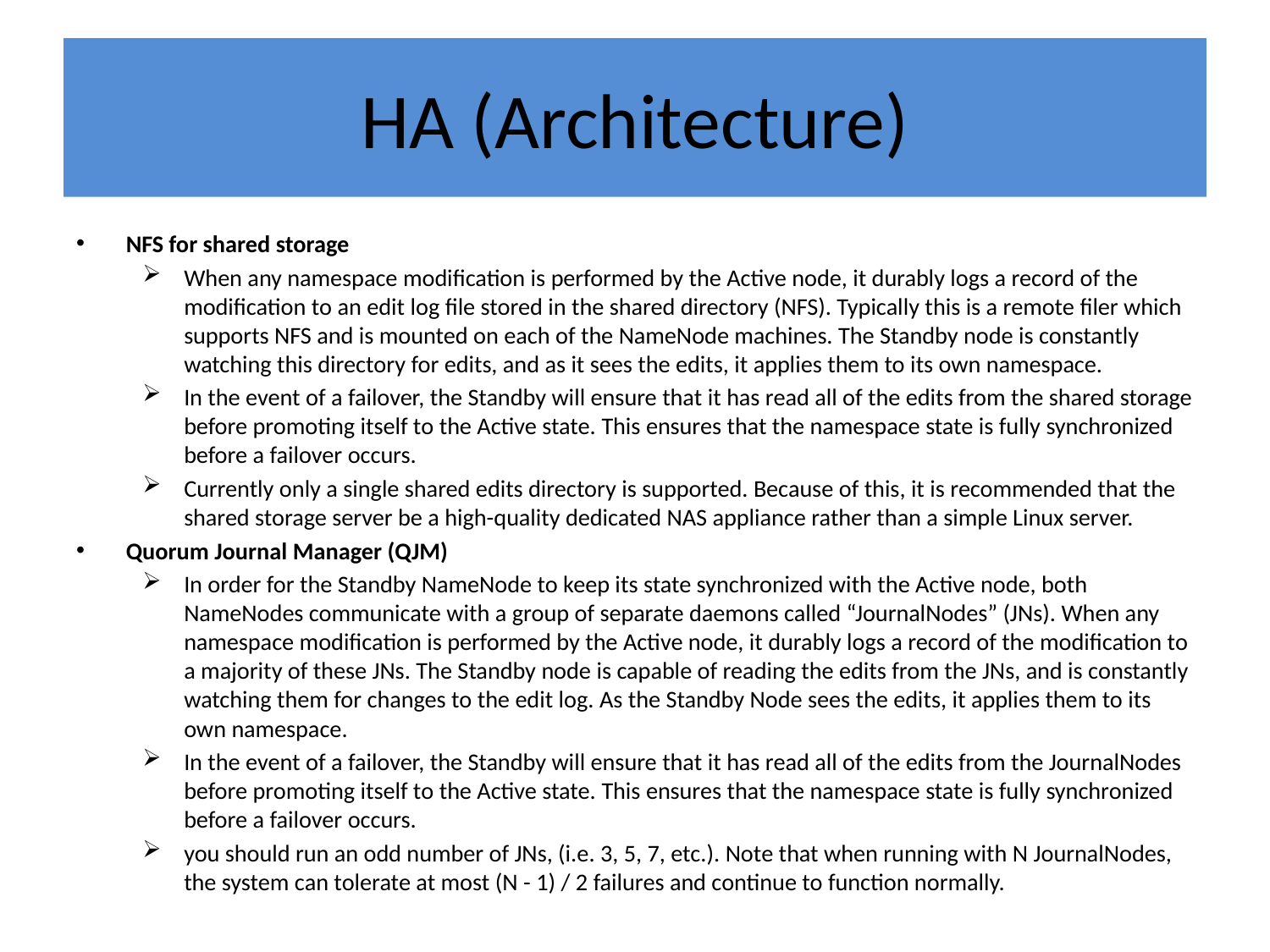

# HA (Architecture)
NFS for shared storage
When any namespace modification is performed by the Active node, it durably logs a record of the modification to an edit log file stored in the shared directory (NFS). Typically this is a remote filer which supports NFS and is mounted on each of the NameNode machines. The Standby node is constantly watching this directory for edits, and as it sees the edits, it applies them to its own namespace.
In the event of a failover, the Standby will ensure that it has read all of the edits from the shared storage before promoting itself to the Active state. This ensures that the namespace state is fully synchronized before a failover occurs.
Currently only a single shared edits directory is supported. Because of this, it is recommended that the shared storage server be a high-quality dedicated NAS appliance rather than a simple Linux server.
Quorum Journal Manager (QJM)
In order for the Standby NameNode to keep its state synchronized with the Active node, both NameNodes communicate with a group of separate daemons called “JournalNodes” (JNs). When any namespace modification is performed by the Active node, it durably logs a record of the modification to a majority of these JNs. The Standby node is capable of reading the edits from the JNs, and is constantly watching them for changes to the edit log. As the Standby Node sees the edits, it applies them to its own namespace.
In the event of a failover, the Standby will ensure that it has read all of the edits from the JournalNodes before promoting itself to the Active state. This ensures that the namespace state is fully synchronized before a failover occurs.
you should run an odd number of JNs, (i.e. 3, 5, 7, etc.). Note that when running with N JournalNodes, the system can tolerate at most (N - 1) / 2 failures and continue to function normally.